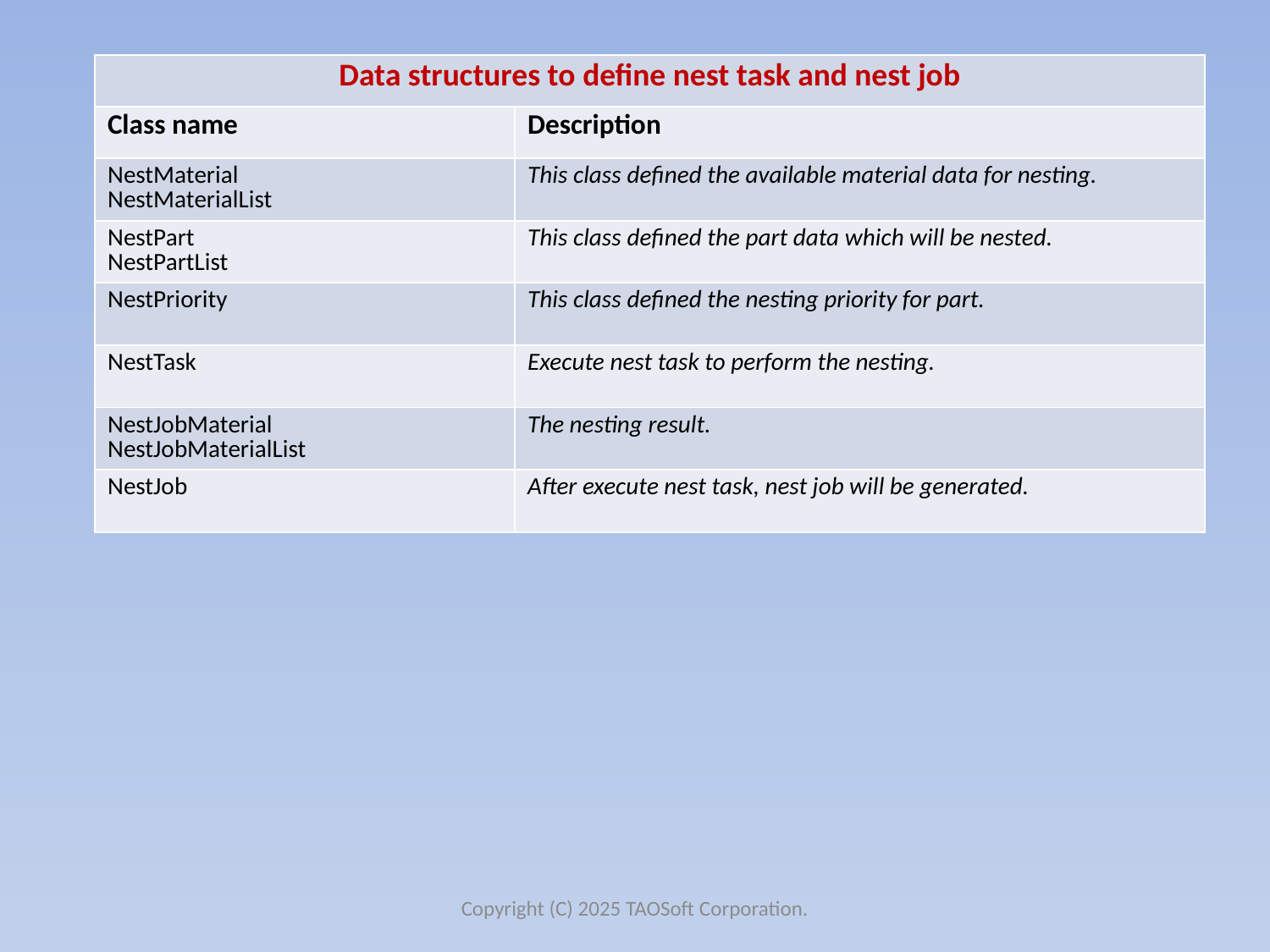

| Data structures to define nest task and nest job |  |
| --- | --- |
| Class name | Description |
| NestMaterial NestMaterialList | This class defined the available material data for nesting. |
| NestPart NestPartList | This class defined the part data which will be nested. |
| NestPriority | This class defined the nesting priority for part. |
| NestTask | Execute nest task to perform the nesting. |
| NestJobMaterial NestJobMaterialList | The nesting result. |
| NestJob | After execute nest task, nest job will be generated. |
Copyright (C) 2025 TAOSoft Corporation.
22